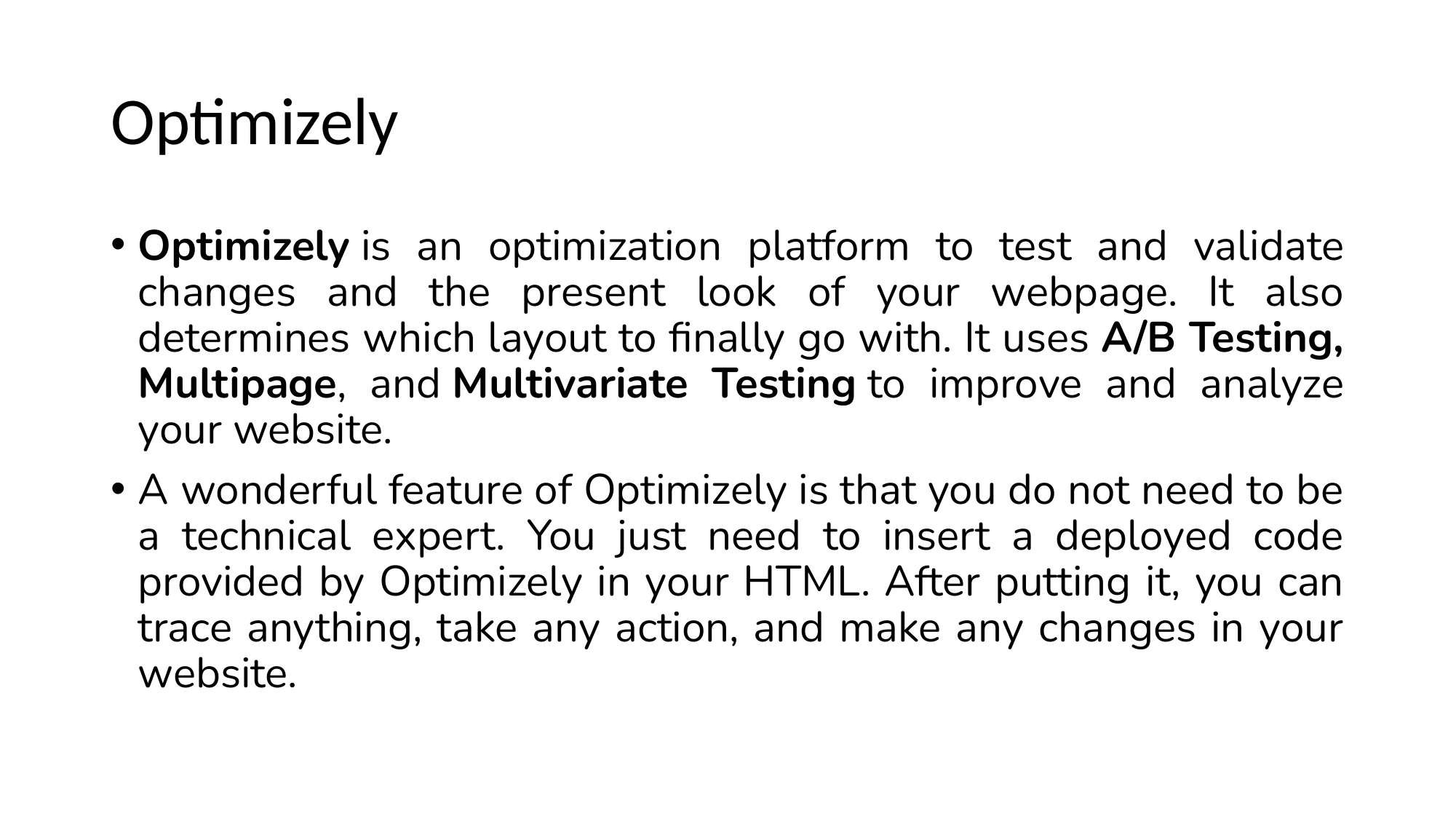

# Optimizely
Optimizely is an optimization platform to test and validate changes and the present look of your webpage. It also determines which layout to finally go with. It uses A/B Testing, Multipage, and Multivariate Testing to improve and analyze your website.
A wonderful feature of Optimizely is that you do not need to be a technical expert. You just need to insert a deployed code provided by Optimizely in your HTML. After putting it, you can trace anything, take any action, and make any changes in your website.